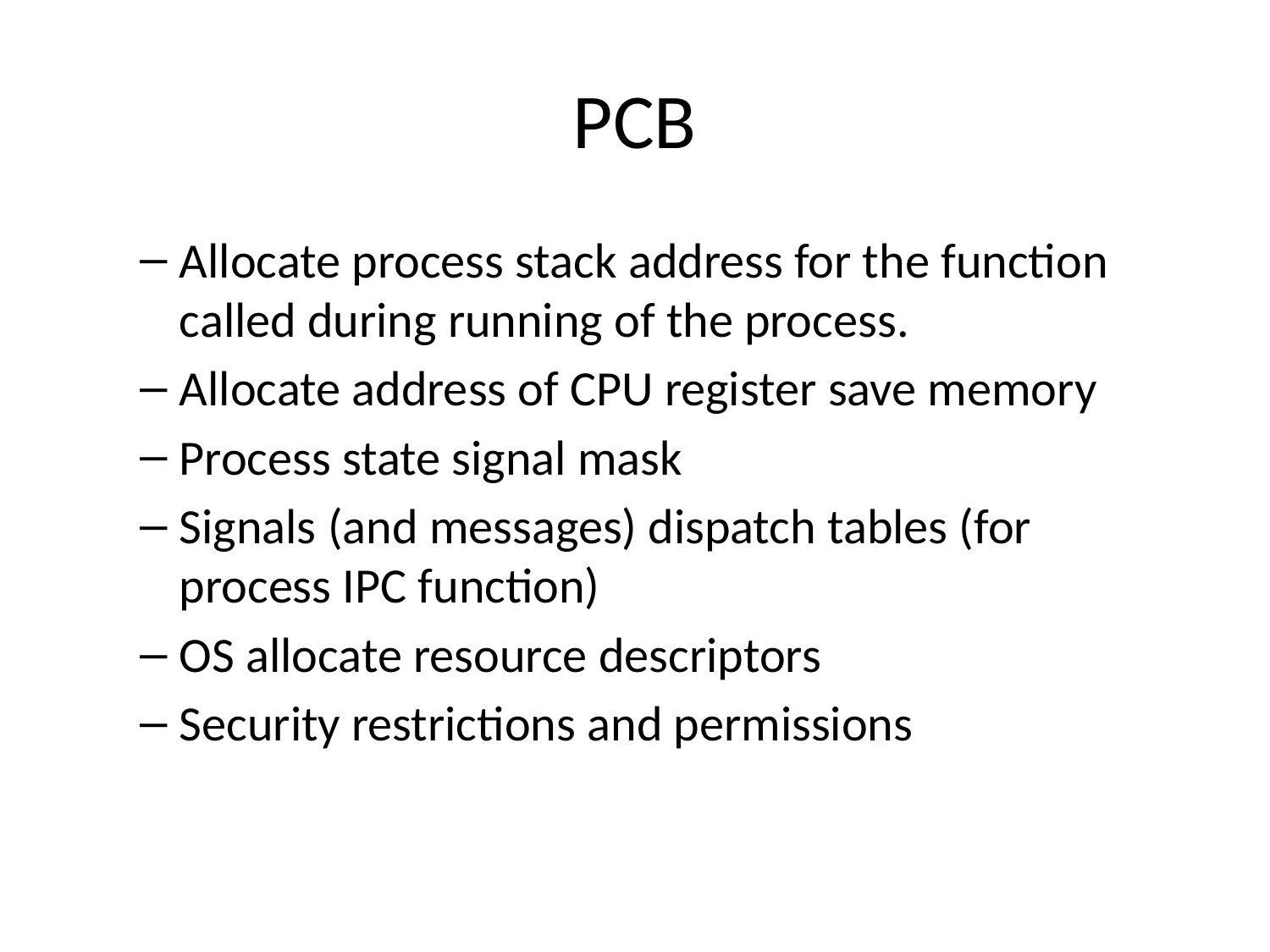

# PCB
Allocate process stack address for the function called during running of the process.
Allocate address of CPU register save memory
Process state signal mask
Signals (and messages) dispatch tables (for process IPC function)
OS allocate resource descriptors
Security restrictions and permissions